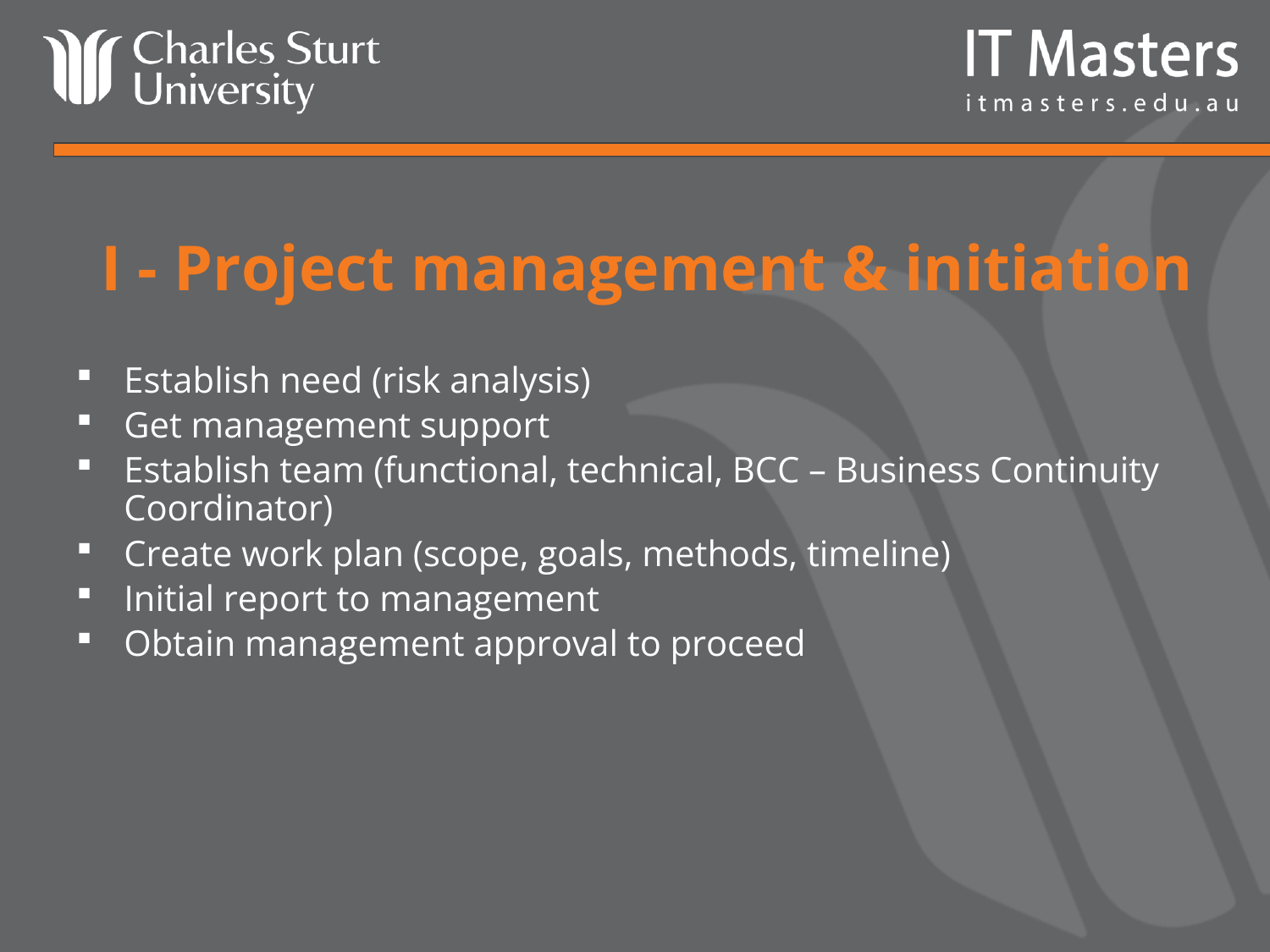

# I - Project management & initiation
Establish need (risk analysis)
Get management support
Establish team (functional, technical, BCC – Business Continuity Coordinator)
Create work plan (scope, goals, methods, timeline)
Initial report to management
Obtain management approval to proceed